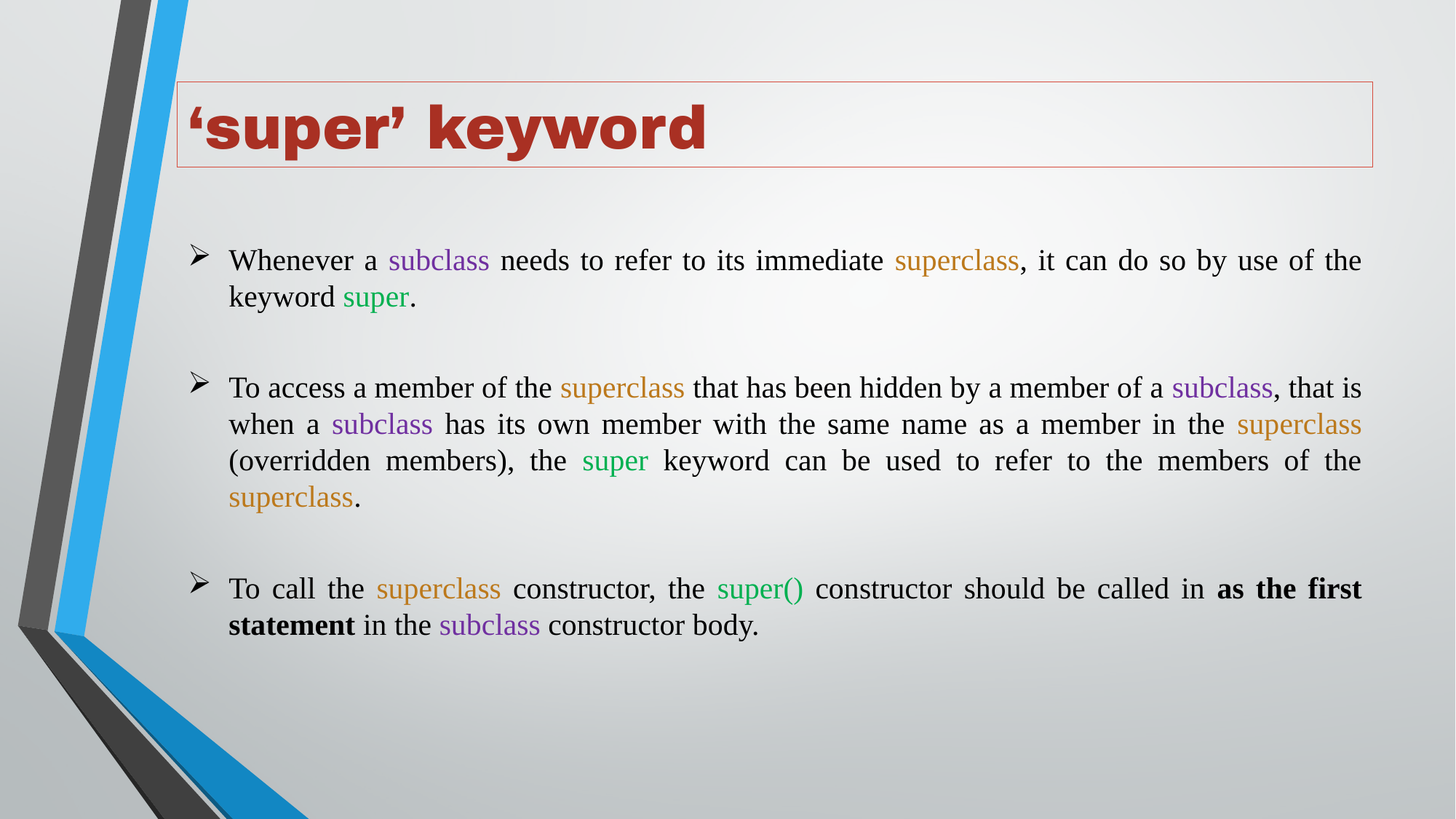

# ‘super’ keyword
Whenever a subclass needs to refer to its immediate superclass, it can do so by use of the keyword super.

To access a member of the superclass that has been hidden by a member of a subclass, that is when a subclass has its own member with the same name as a member in the superclass (overridden members), the super keyword can be used to refer to the members of the superclass.

To call the superclass constructor, the super() constructor should be called in as the first statement in the subclass constructor body.